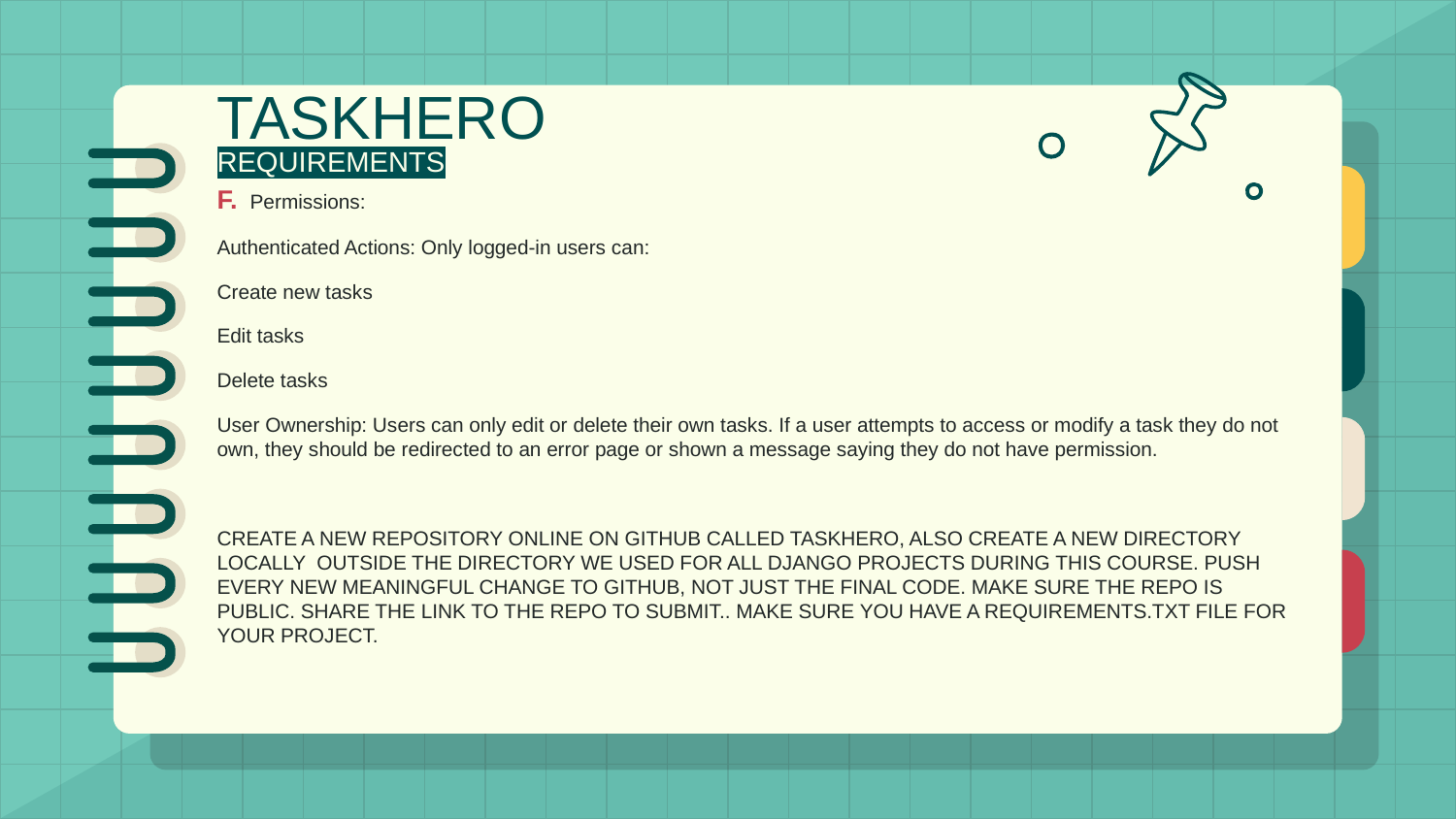

# TASKHERO

REQUIREMENTS

F.  Permissions:
Authenticated Actions: Only logged-in users can:
Create new tasks
Edit tasks
Delete tasks
User Ownership: Users can only edit or delete their own tasks. If a user attempts to access or modify a task they do not own, they should be redirected to an error page or shown a message saying they do not have permission.

CREATE A NEW REPOSITORY ONLINE ON GITHUB CALLED TASKHERO, ALSO CREATE A NEW DIRECTORY LOCALLY  OUTSIDE THE DIRECTORY WE USED FOR ALL DJANGO PROJECTS DURING THIS COURSE. PUSH EVERY NEW MEANINGFUL CHANGE TO GITHUB, NOT JUST THE FINAL CODE. MAKE SURE THE REPO IS PUBLIC. SHARE THE LINK TO THE REPO TO SUBMIT.. MAKE SURE YOU HAVE A REQUIREMENTS.TXT FILE FOR YOUR PROJECT.